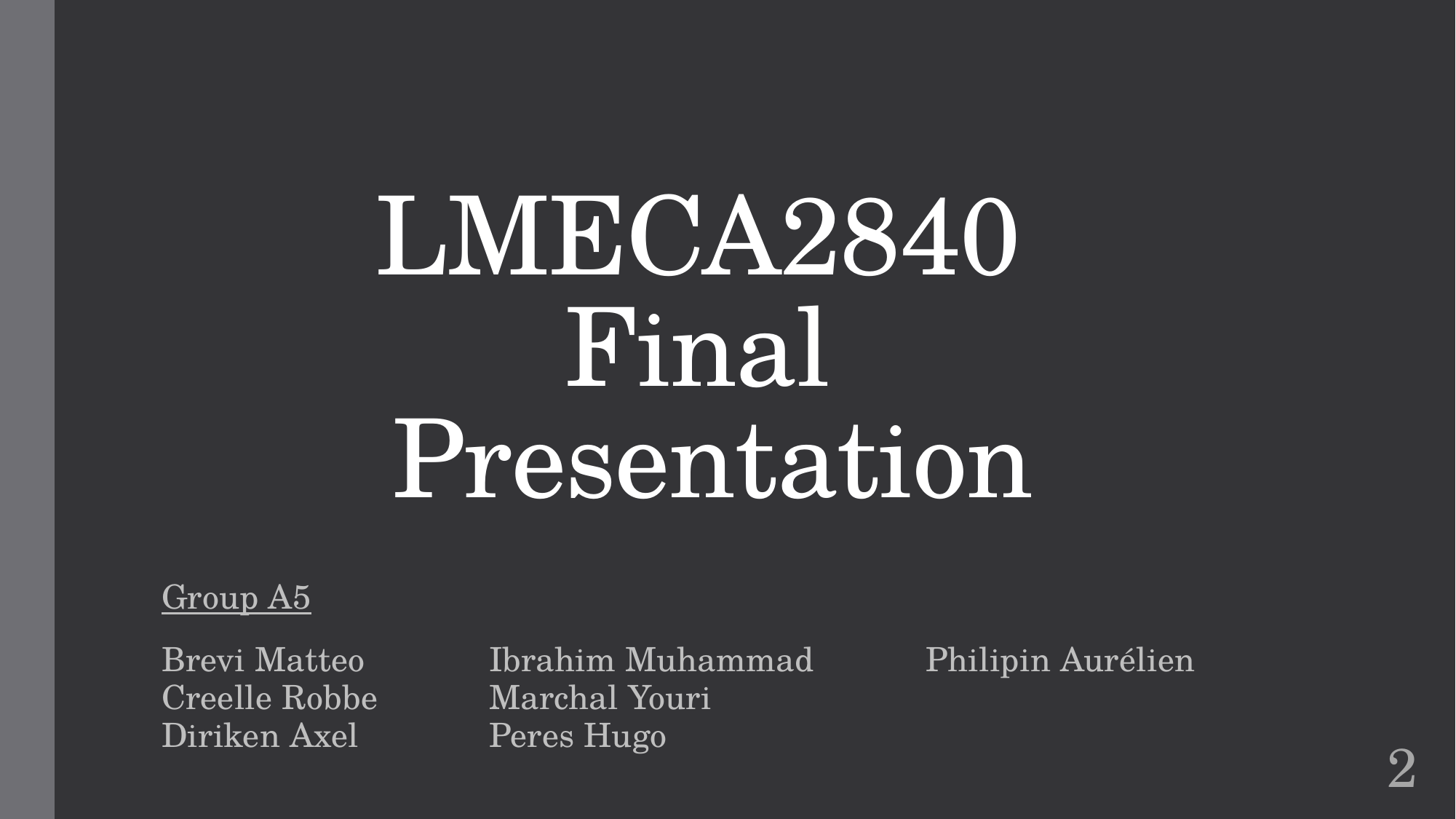

# LMECA2840 Final Presentation
Group A5
Brevi Matteo		Ibrahim Muhammad		Philipin Aurélien
Creelle Robbe		Marchal Youri
Diriken Axel		Peres Hugo
2